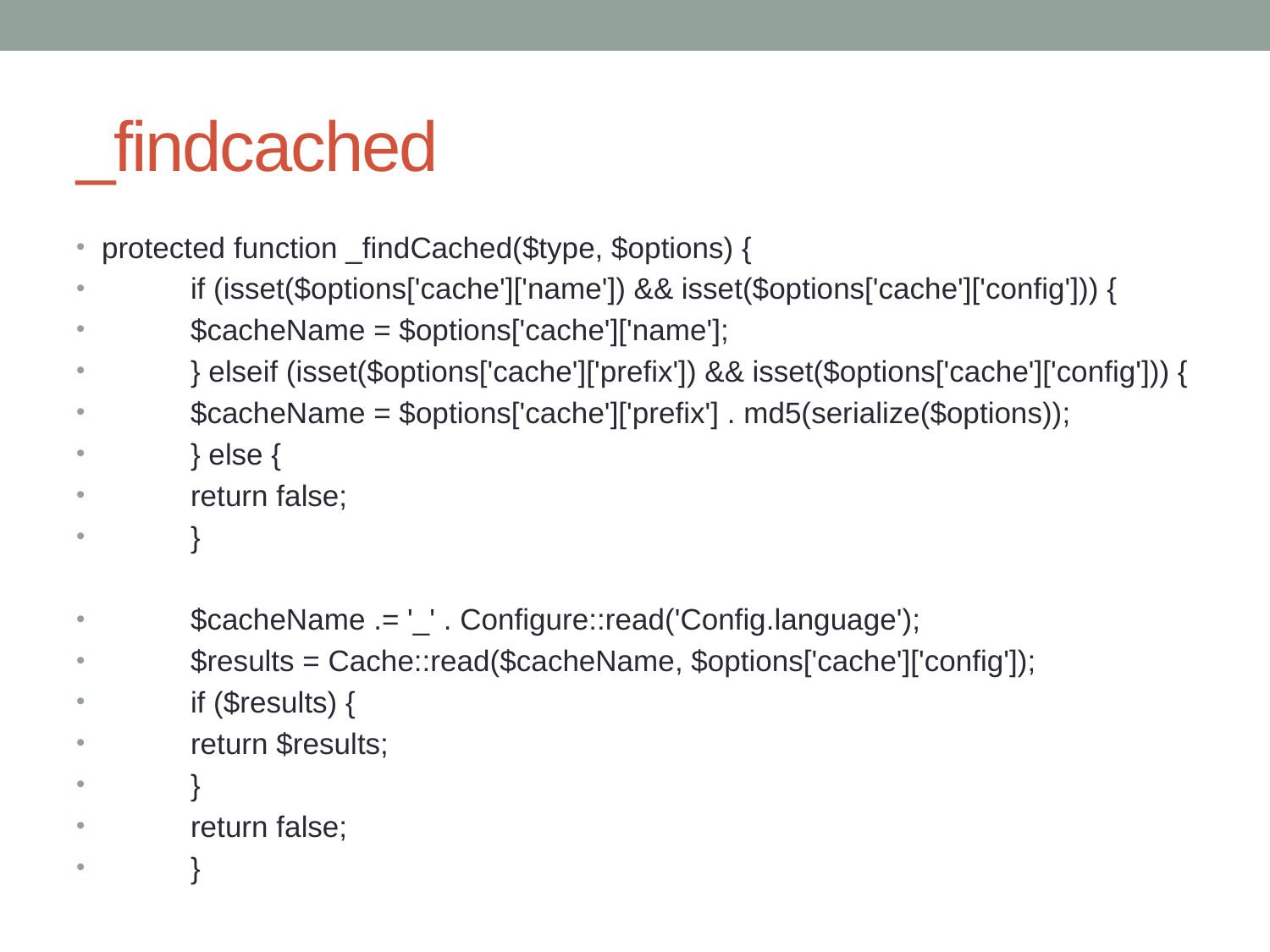

# _findcached
protected function _findCached($type, $options) {
		if (isset($options['cache']['name']) && isset($options['cache']['config'])) {
			$cacheName = $options['cache']['name'];
		} elseif (isset($options['cache']['prefix']) && isset($options['cache']['config'])) {
			$cacheName = $options['cache']['prefix'] . md5(serialize($options));
		} else {
			return false;
		}

		$cacheName .= '_' . Configure::read('Config.language');
		$results = Cache::read($cacheName, $options['cache']['config']);
		if ($results) {
			return $results;
		}
		return false;
	}